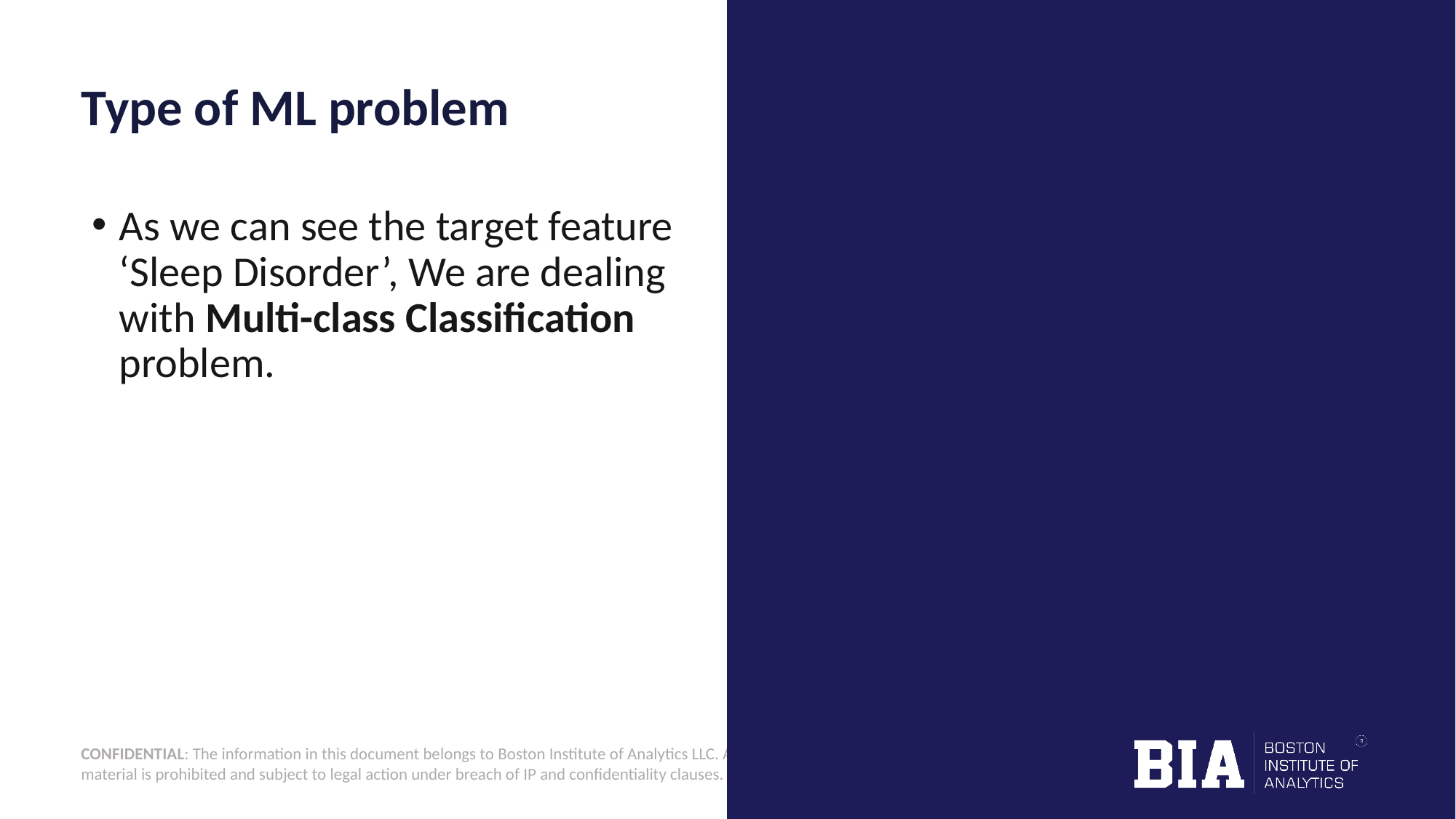

# Type of ML problem
As we can see the target feature ‘Sleep Disorder’, We are dealing with Multi-class Classification problem.